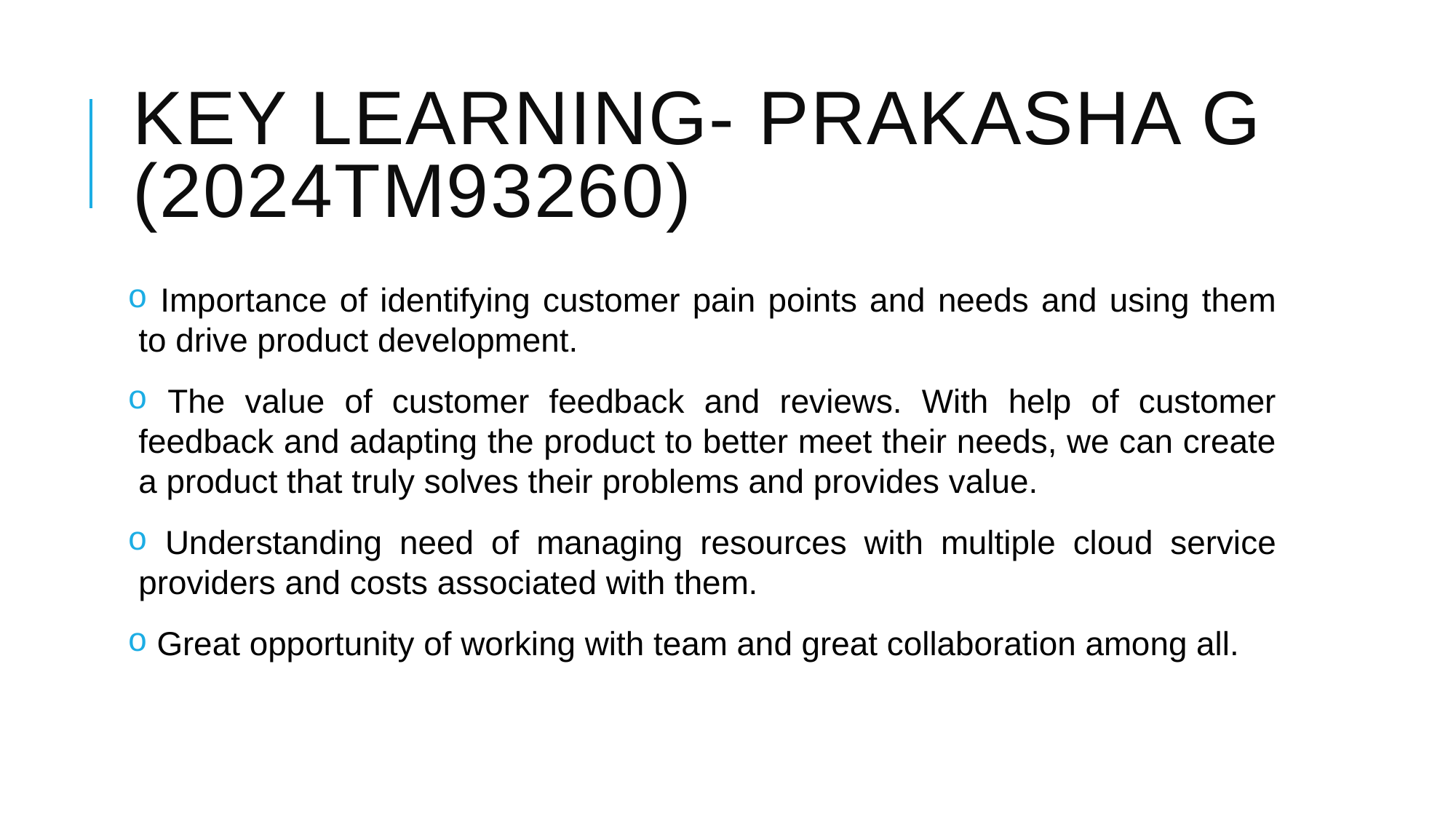

# Key Learning- Prakasha G (2024TM93260)
 Importance of identifying customer pain points and needs and using them to drive product development.
 The value of customer feedback and reviews. With help of customer feedback and adapting the product to better meet their needs, we can create a product that truly solves their problems and provides value.
 Understanding need of managing resources with multiple cloud service providers and costs associated with them.
 Great opportunity of working with team and great collaboration among all.